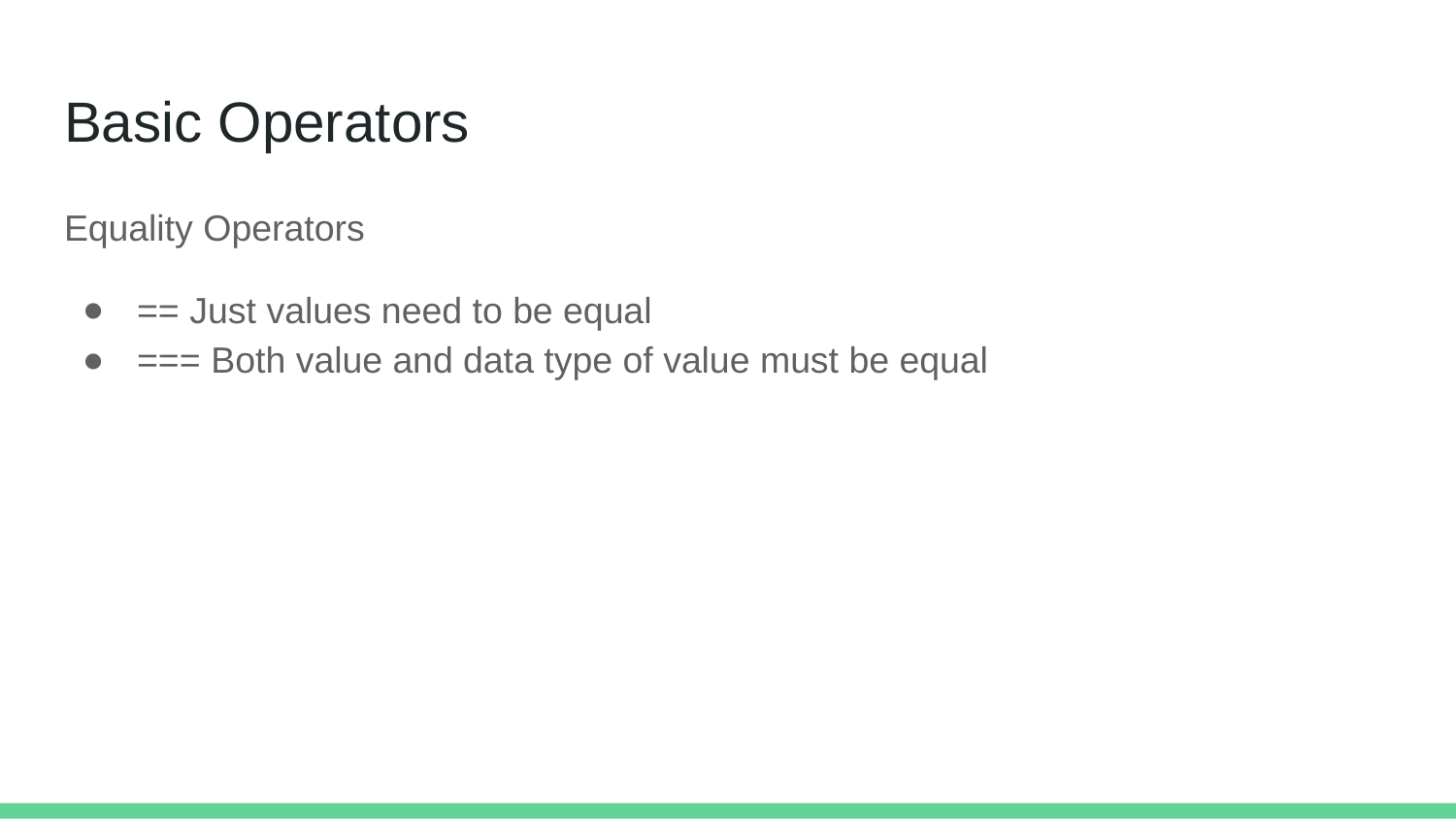

# Basic Operators
Equality Operators
== Just values need to be equal
=== Both value and data type of value must be equal